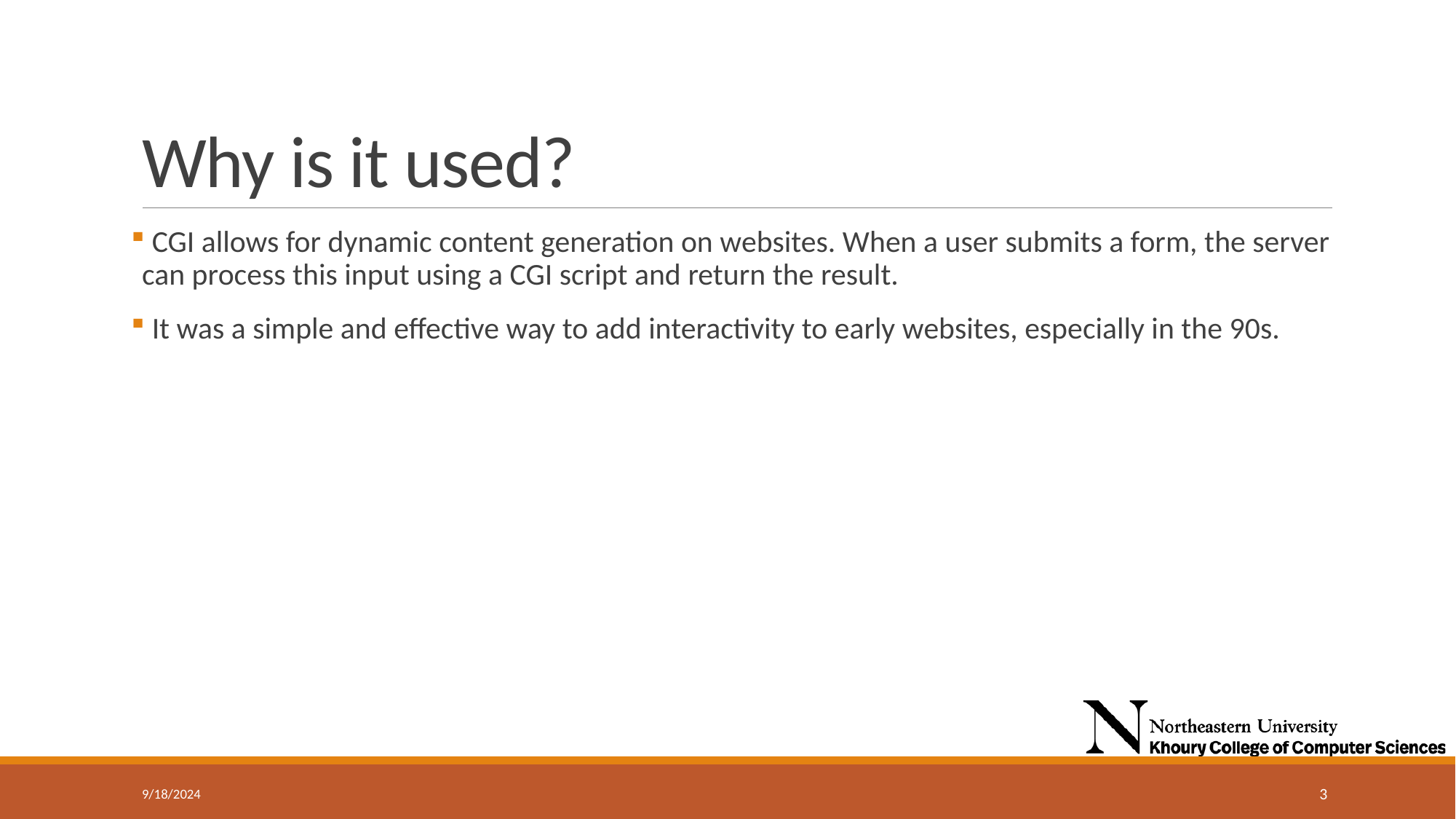

# Why is it used?
 CGI allows for dynamic content generation on websites. When a user submits a form, the server can process this input using a CGI script and return the result.
 It was a simple and effective way to add interactivity to early websites, especially in the 90s.
9/18/2024
3